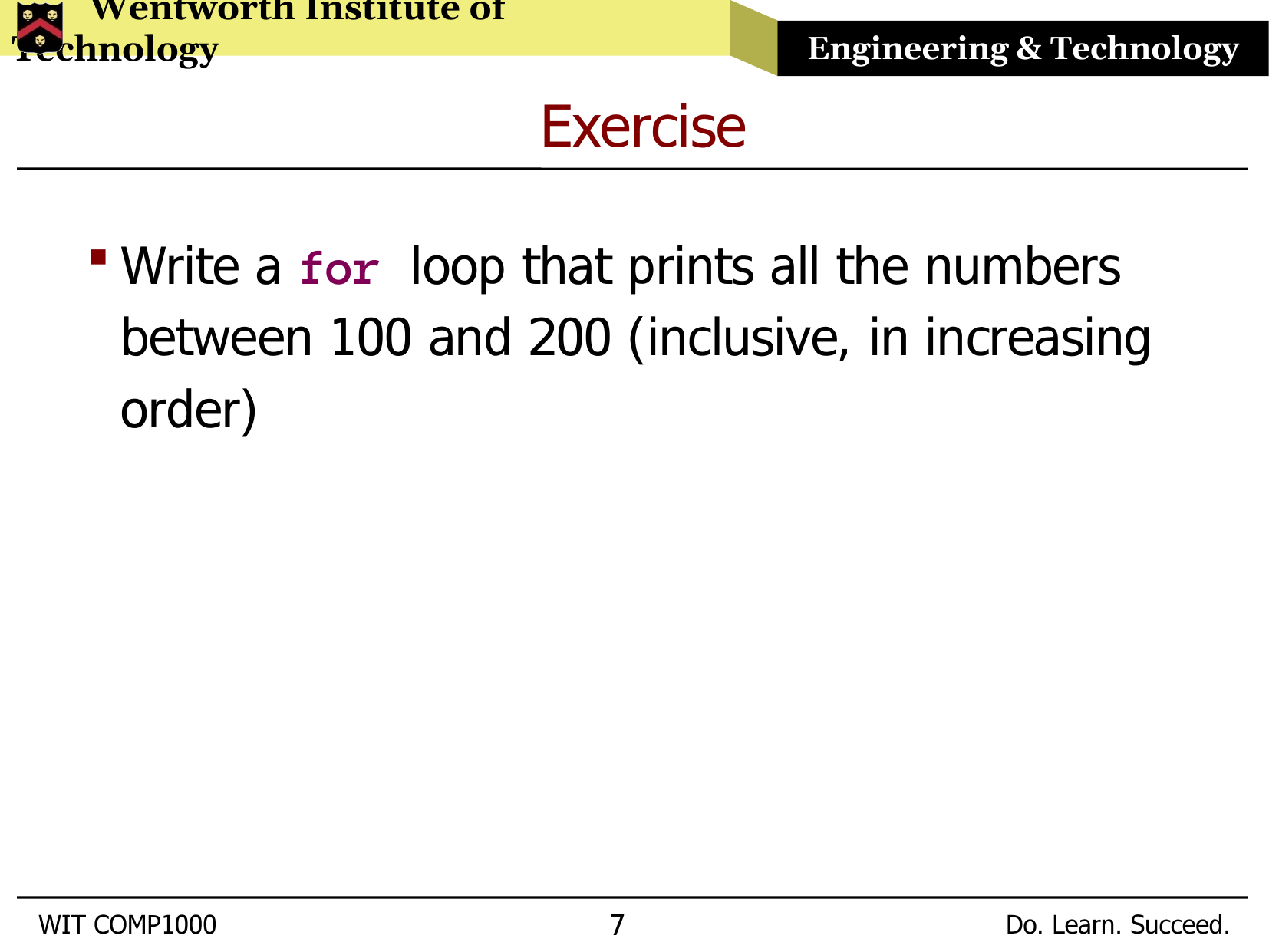

# Exercise
Write a for loop that prints all the numbers between 100 and 200 (inclusive, in increasing order)